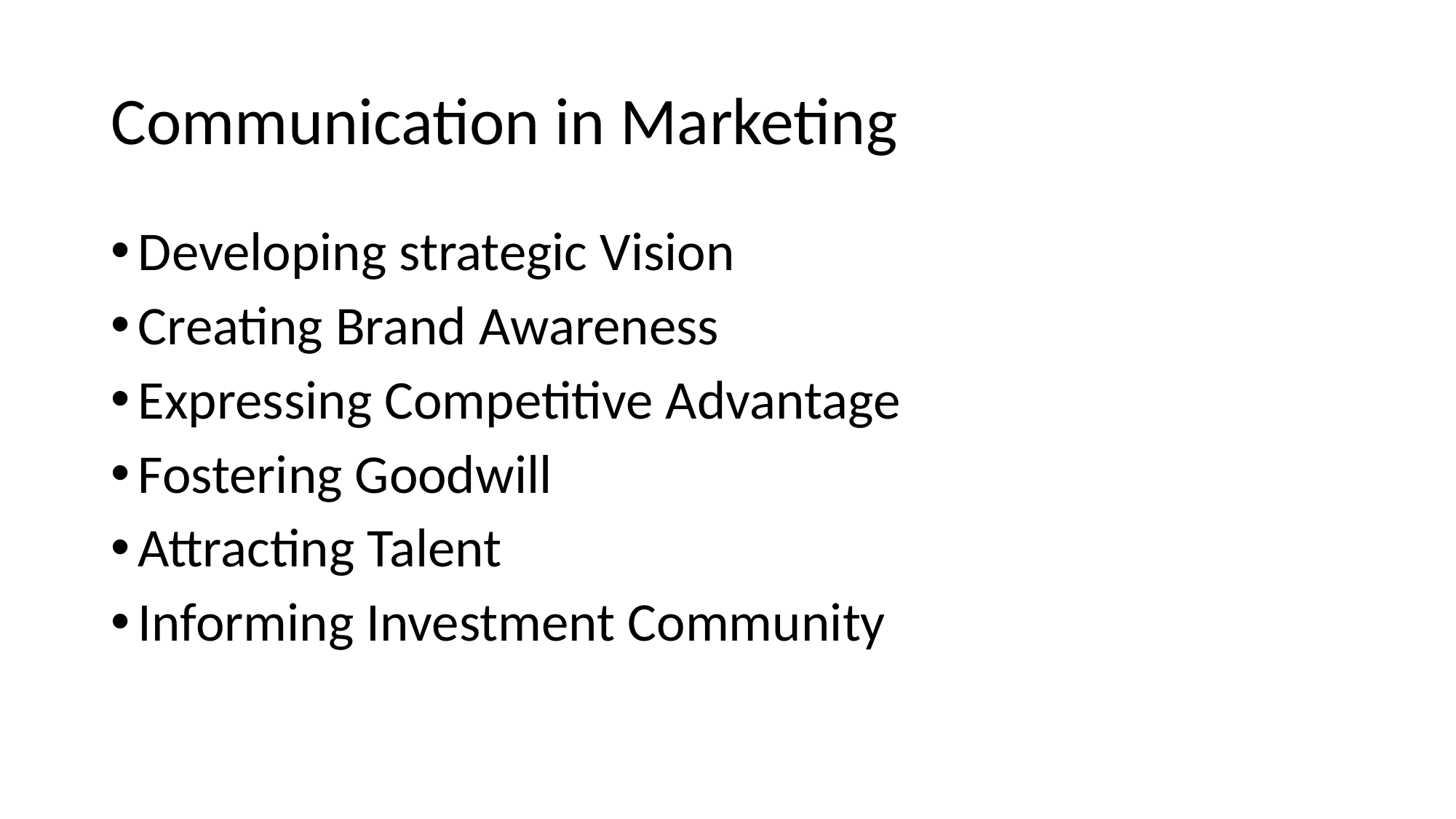

# Communication in Marketing
Developing strategic Vision
Creating Brand Awareness
Expressing Competitive Advantage
Fostering Goodwill
Attracting Talent
Informing Investment Community